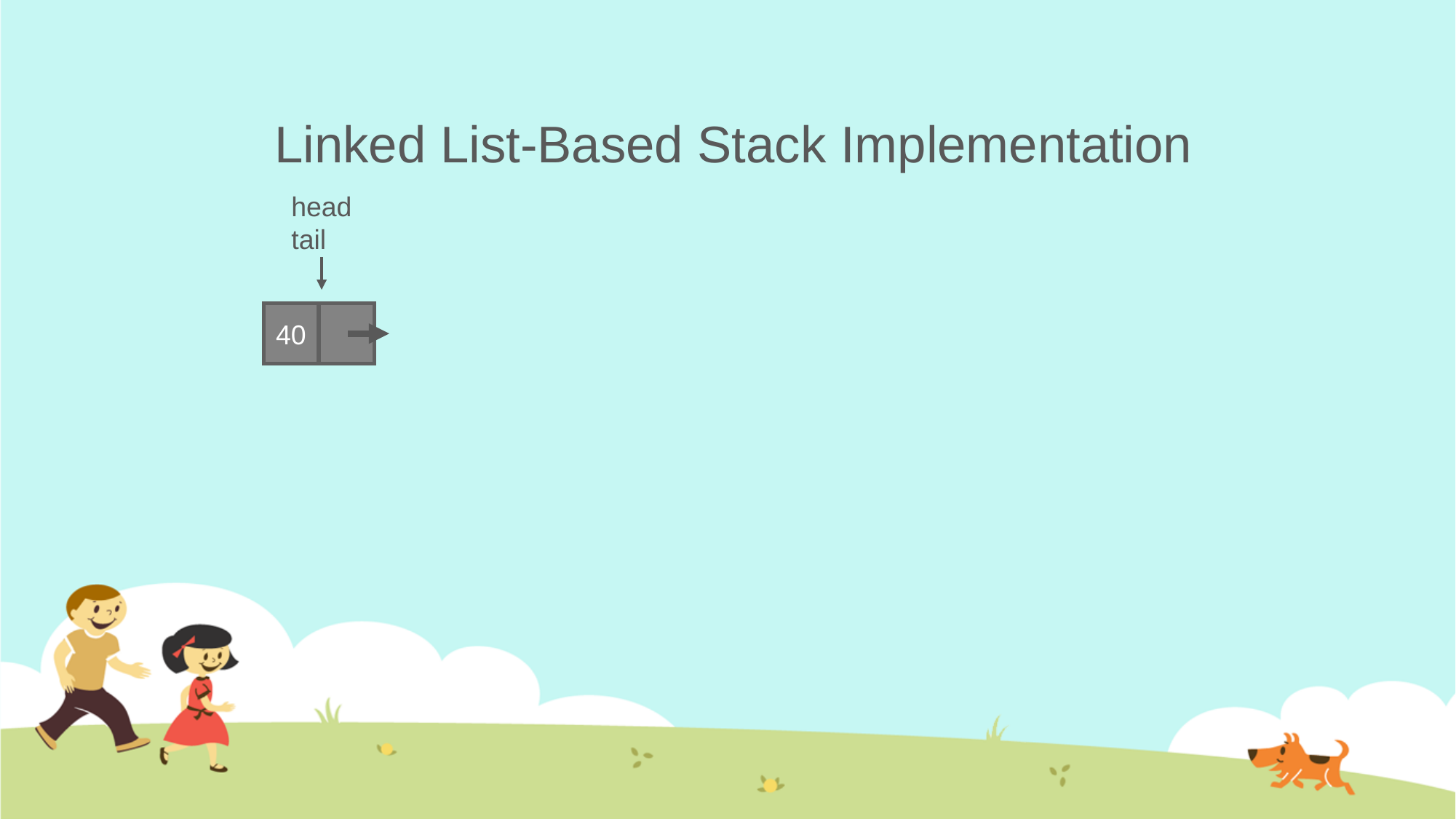

# Linked List-Based Stack Implementation
head
tail

40